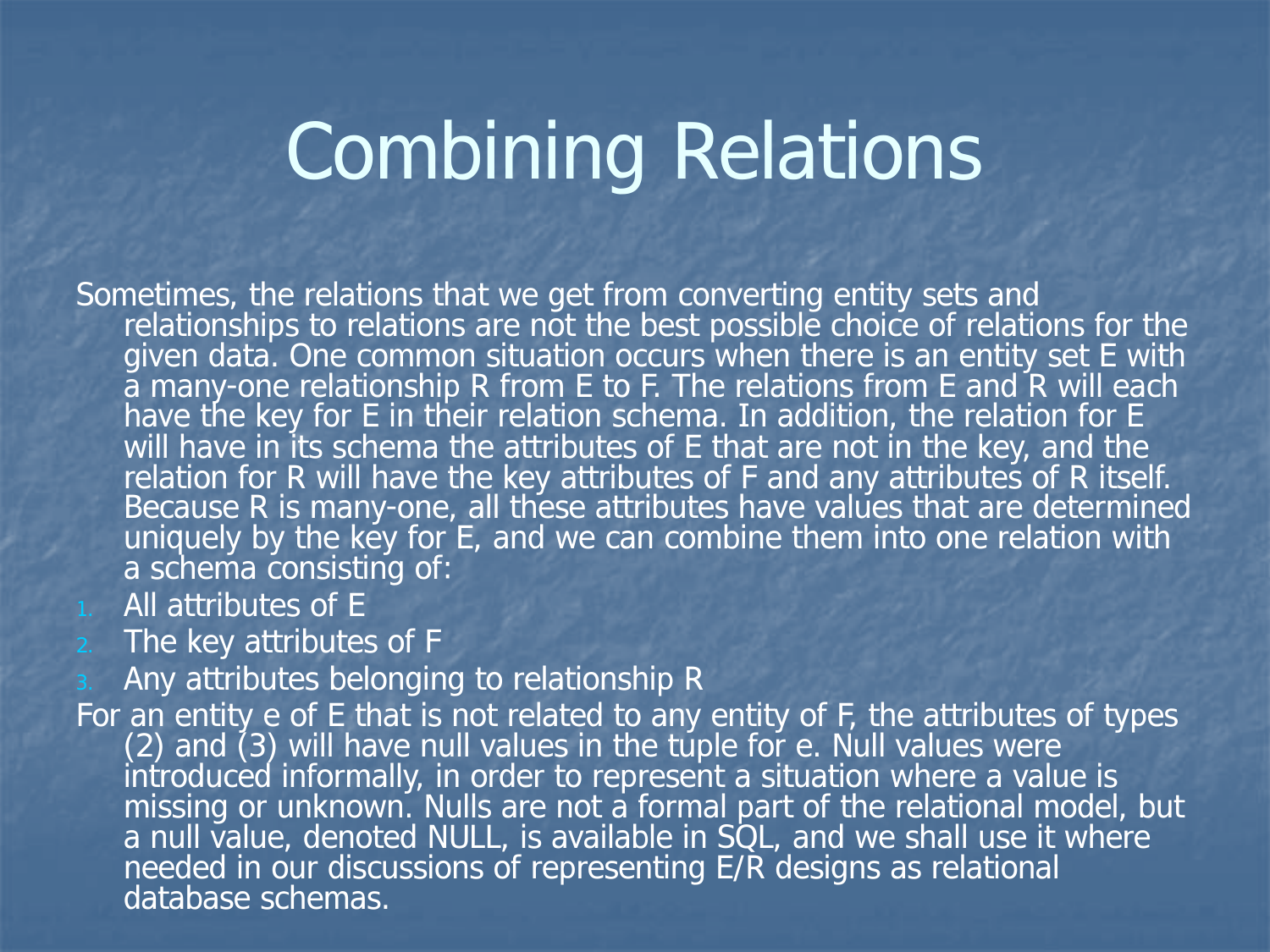

# Combining Relations
Sometimes, the relations that we get from converting entity sets and relationships to relations are not the best possible choice of relations for the given data. One common situation occurs when there is an entity set E with a many-one relationship R from E to F. The relations from E and R will each have the key for E in their relation schema. In addition, the relation for E will have in its schema the attributes of E that are not in the key, and the relation for R will have the key attributes of F and any attributes of R itself. Because R is many-one, all these attributes have values that are determined uniquely by the key for E, and we can combine them into one relation with a schema consisting of:
All attributes of E
The key attributes of F
Any attributes belonging to relationship R
For an entity e of E that is not related to any entity of F, the attributes of types (2) and (3) will have null values in the tuple for e. Null values were introduced informally, in order to represent a situation where a value is missing or unknown. Nulls are not a formal part of the relational model, but a null value, denoted NULL, is available in SQL, and we shall use it where needed in our discussions of representing E/R designs as relational database schemas.